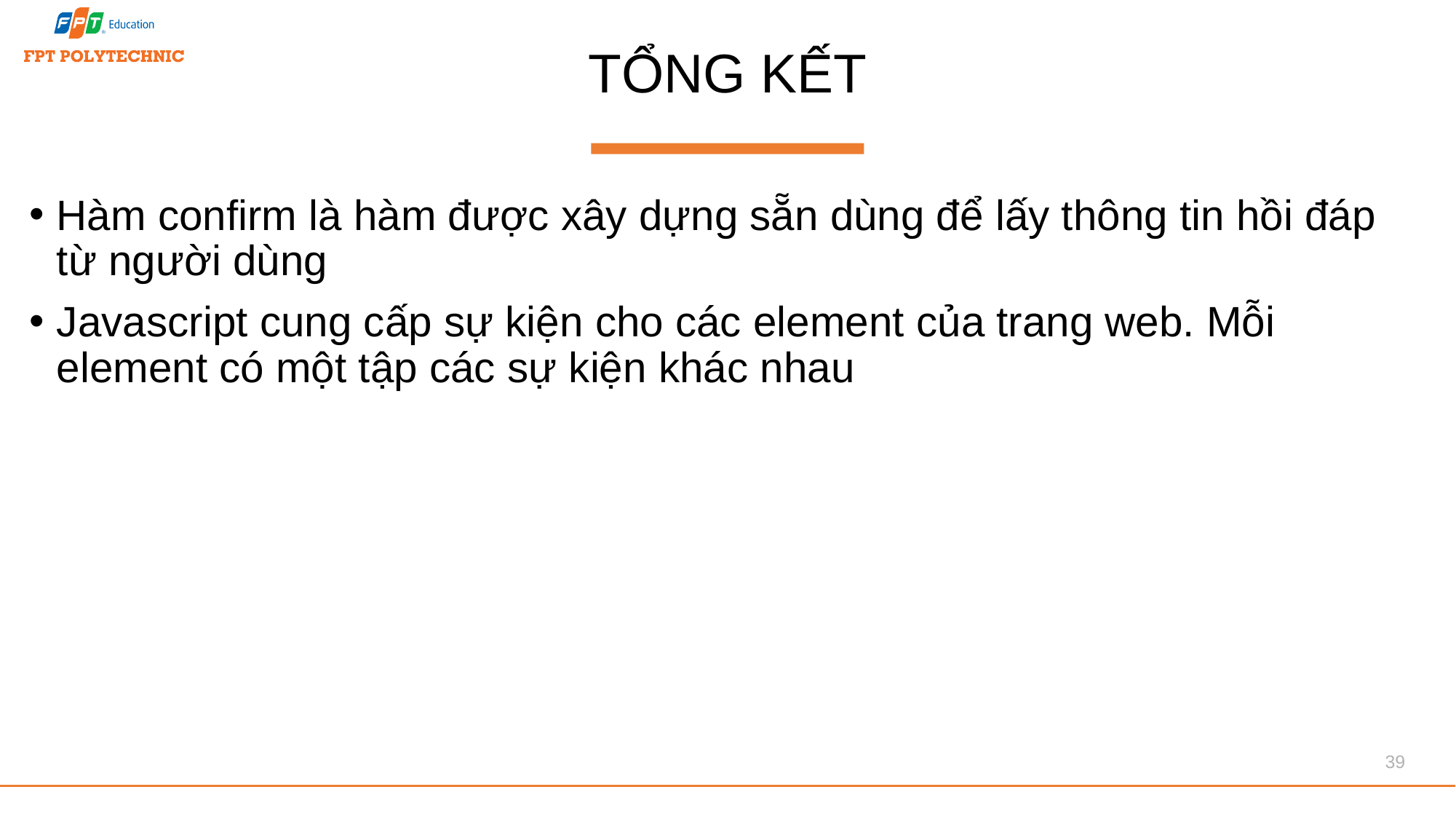

# TỔNG KẾT
Hàm confirm là hàm được xây dựng sẵn dùng để lấy thông tin hồi đáp từ người dùng
Javascript cung cấp sự kiện cho các element của trang web. Mỗi element có một tập các sự kiện khác nhau

39